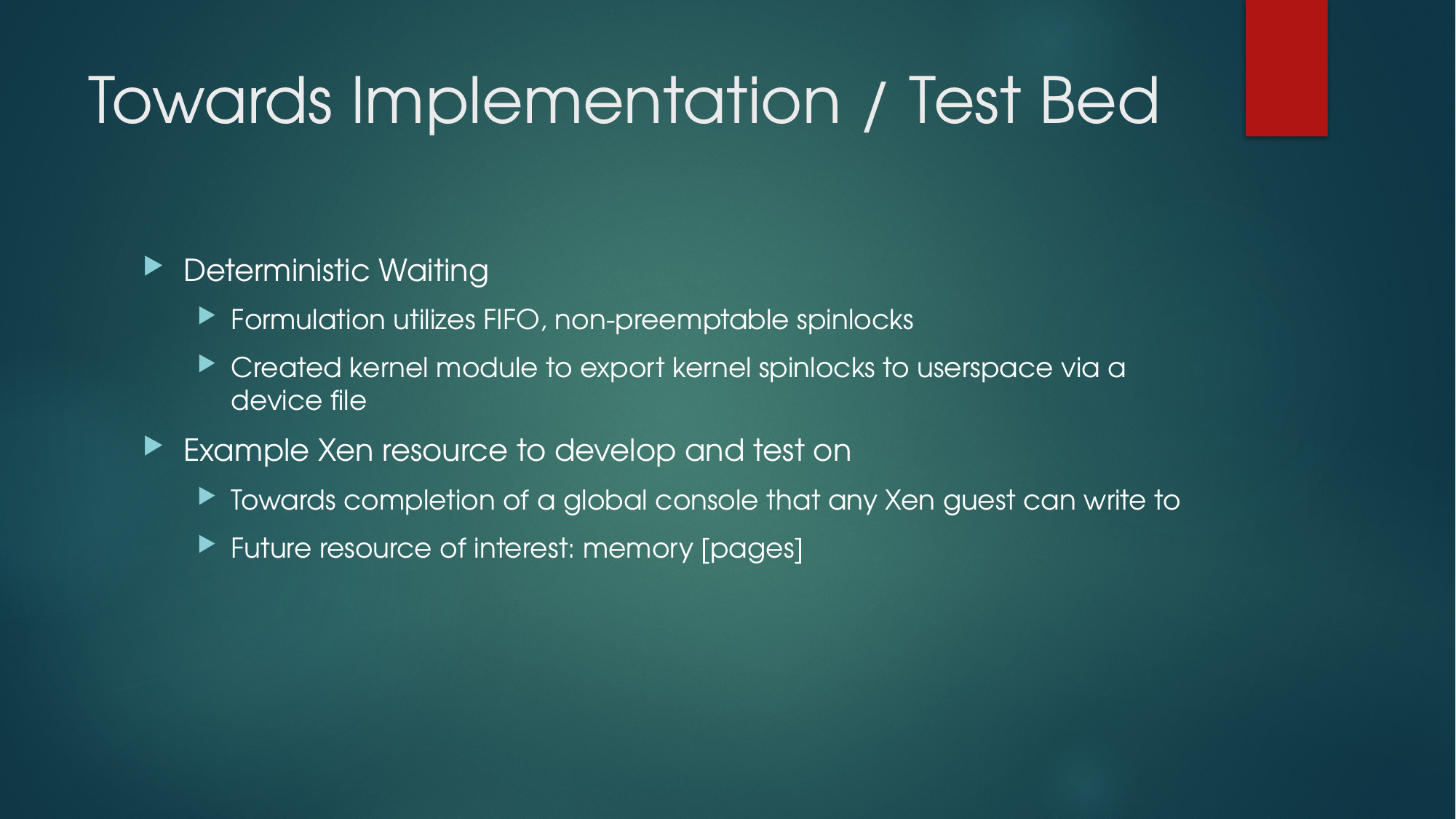

# Towards Implementation / Test Bed
Deterministic Waiting
Formulation utilizes FIFO, non-preemptable spinlocks
Created kernel module to export kernel spinlocks to userspace via a device file
Example Xen resource to develop and test on
Towards completion of a global console that any Xen guest can write to
Future resource of interest: memory [pages]